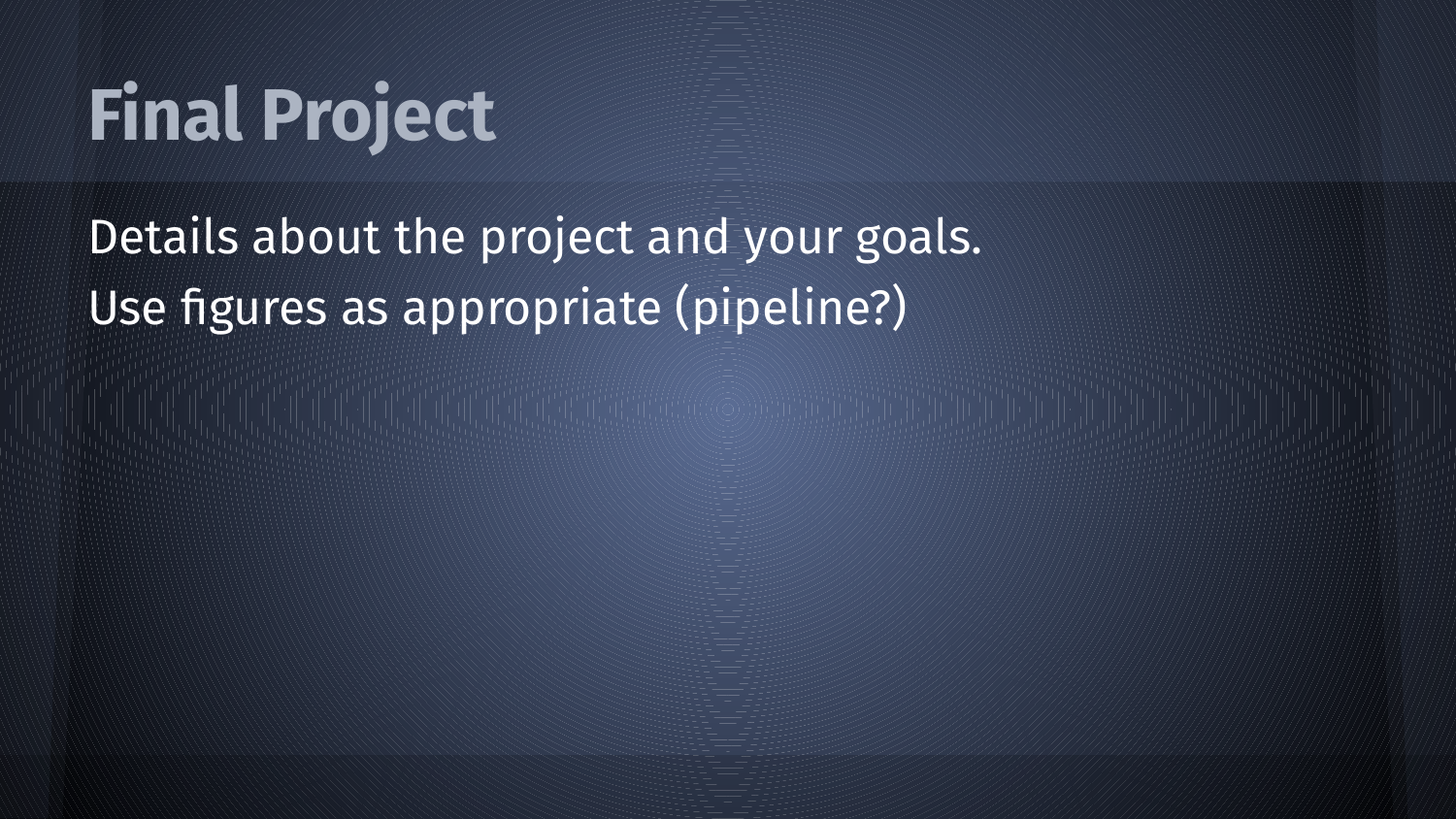

# Final Project
Details about the project and your goals.
Use figures as appropriate (pipeline?)